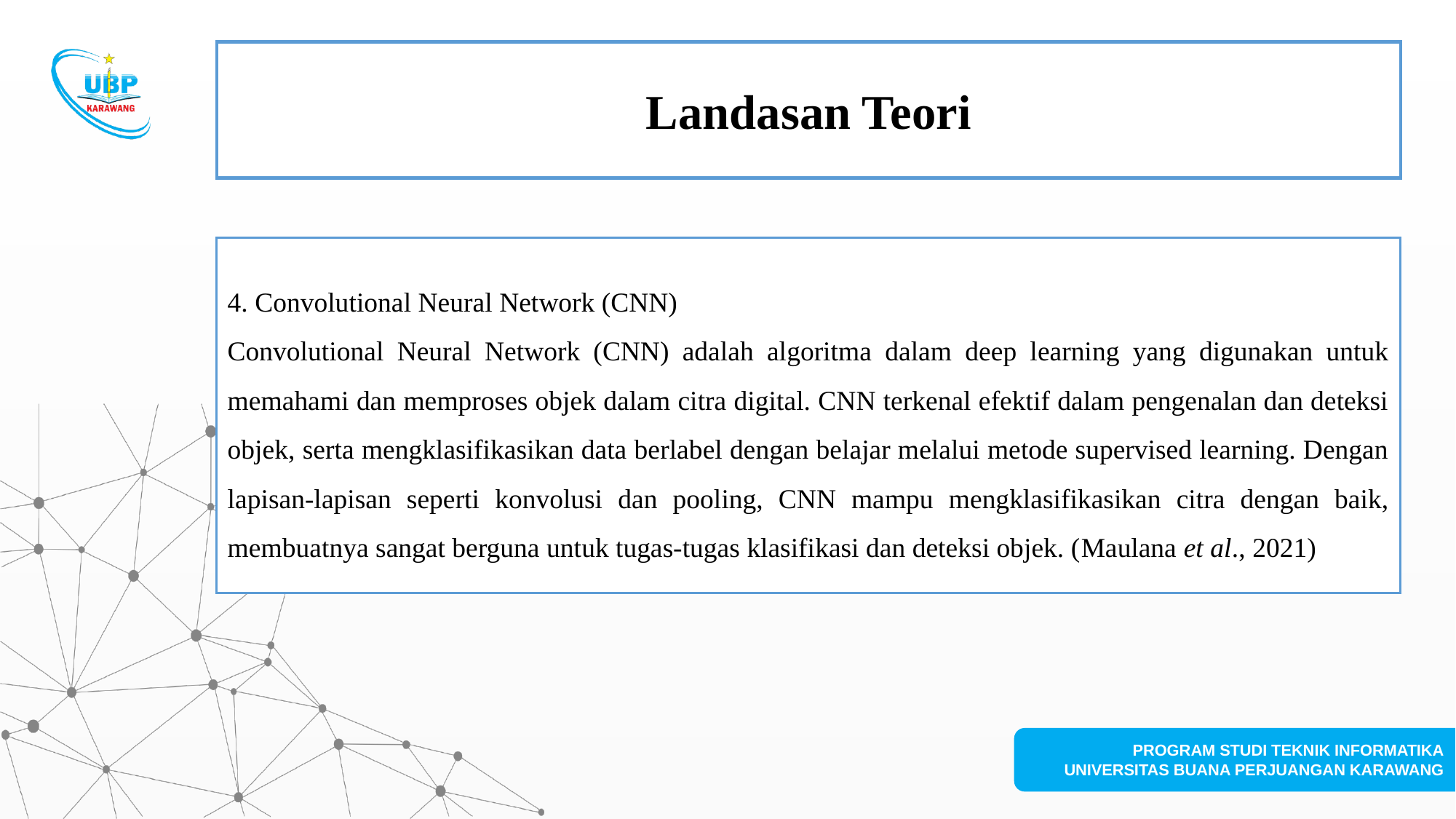

Landasan Teori
4. Convolutional Neural Network (CNN)
Convolutional Neural Network (CNN) adalah algoritma dalam deep learning yang digunakan untuk memahami dan memproses objek dalam citra digital. CNN terkenal efektif dalam pengenalan dan deteksi objek, serta mengklasifikasikan data berlabel dengan belajar melalui metode supervised learning. Dengan lapisan-lapisan seperti konvolusi dan pooling, CNN mampu mengklasifikasikan citra dengan baik, membuatnya sangat berguna untuk tugas-tugas klasifikasi dan deteksi objek. (Maulana et al., 2021)